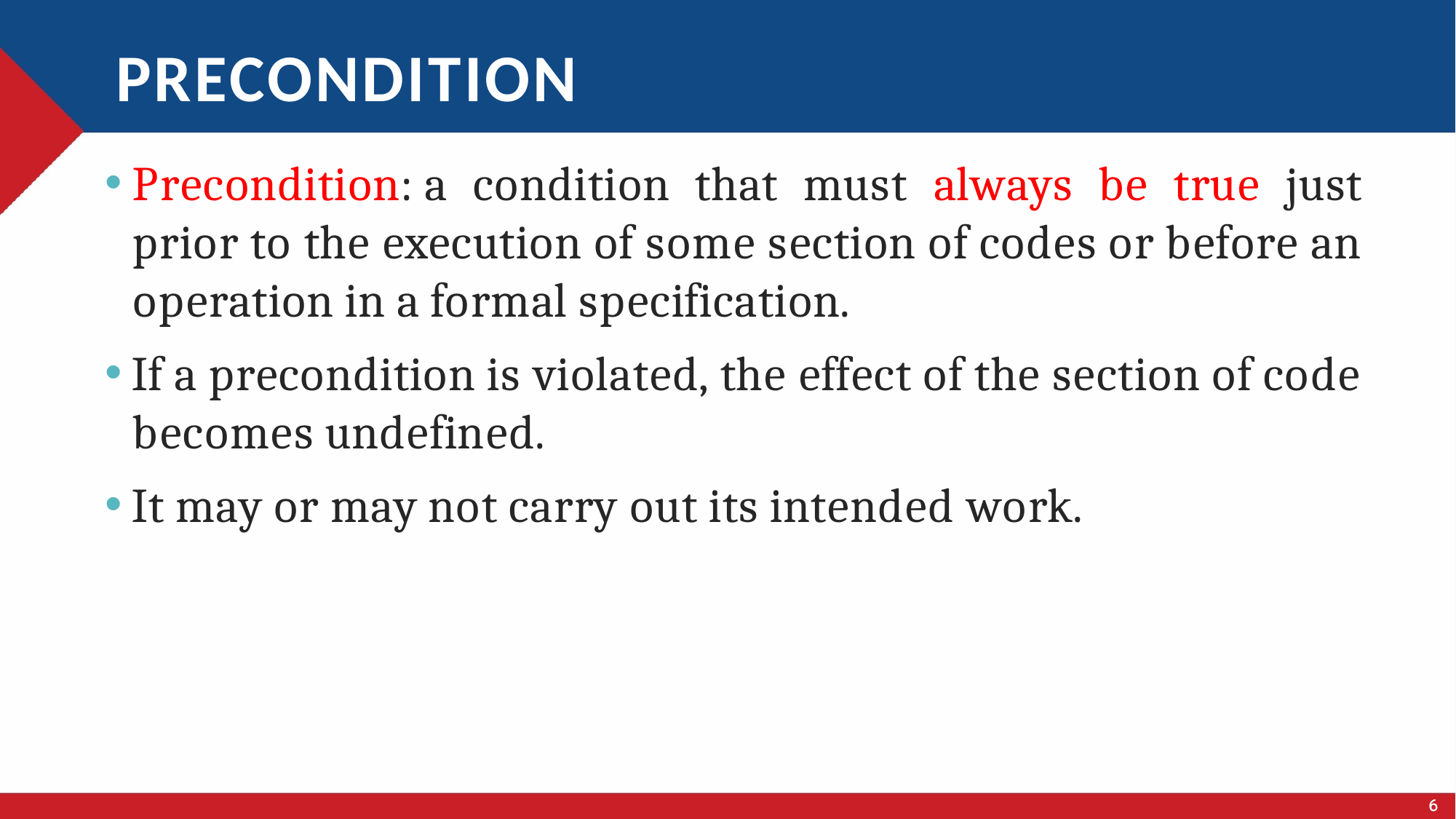

# precondition
Precondition: a condition that must always be true just prior to the execution of some section of codes or before an operation in a formal specification.
If a precondition is violated, the effect of the section of code becomes undefined.
It may or may not carry out its intended work.
6